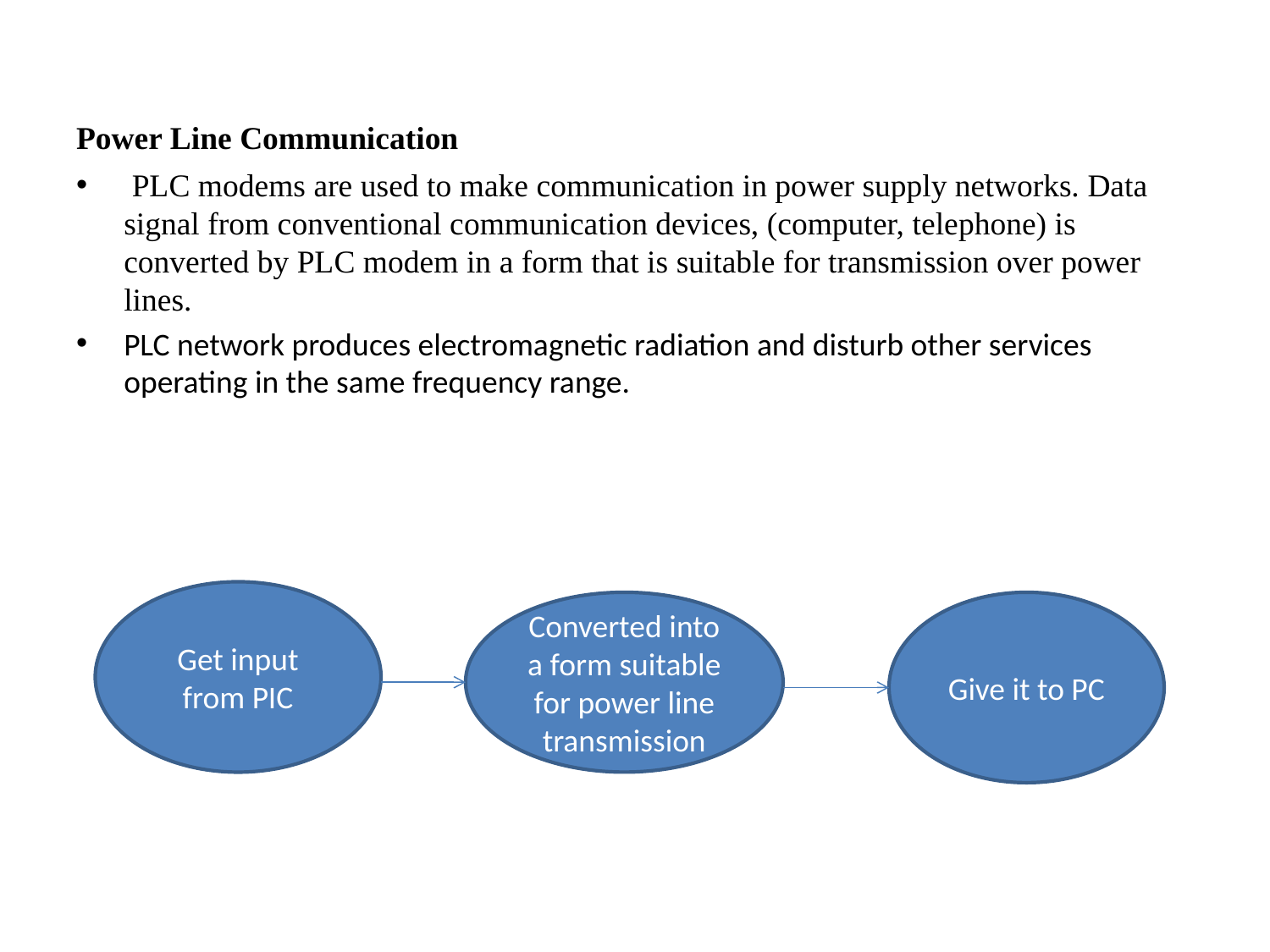

# Power Line Communication
 PLC modems are used to make communication in power supply networks. Data signal from conventional communication devices, (computer, telephone) is converted by PLC modem in a form that is suitable for transmission over power lines.
PLC network produces electromagnetic radiation and disturb other services operating in the same frequency range.
Get input from PIC
Converted into a form suitable for power line transmission
Give it to PC